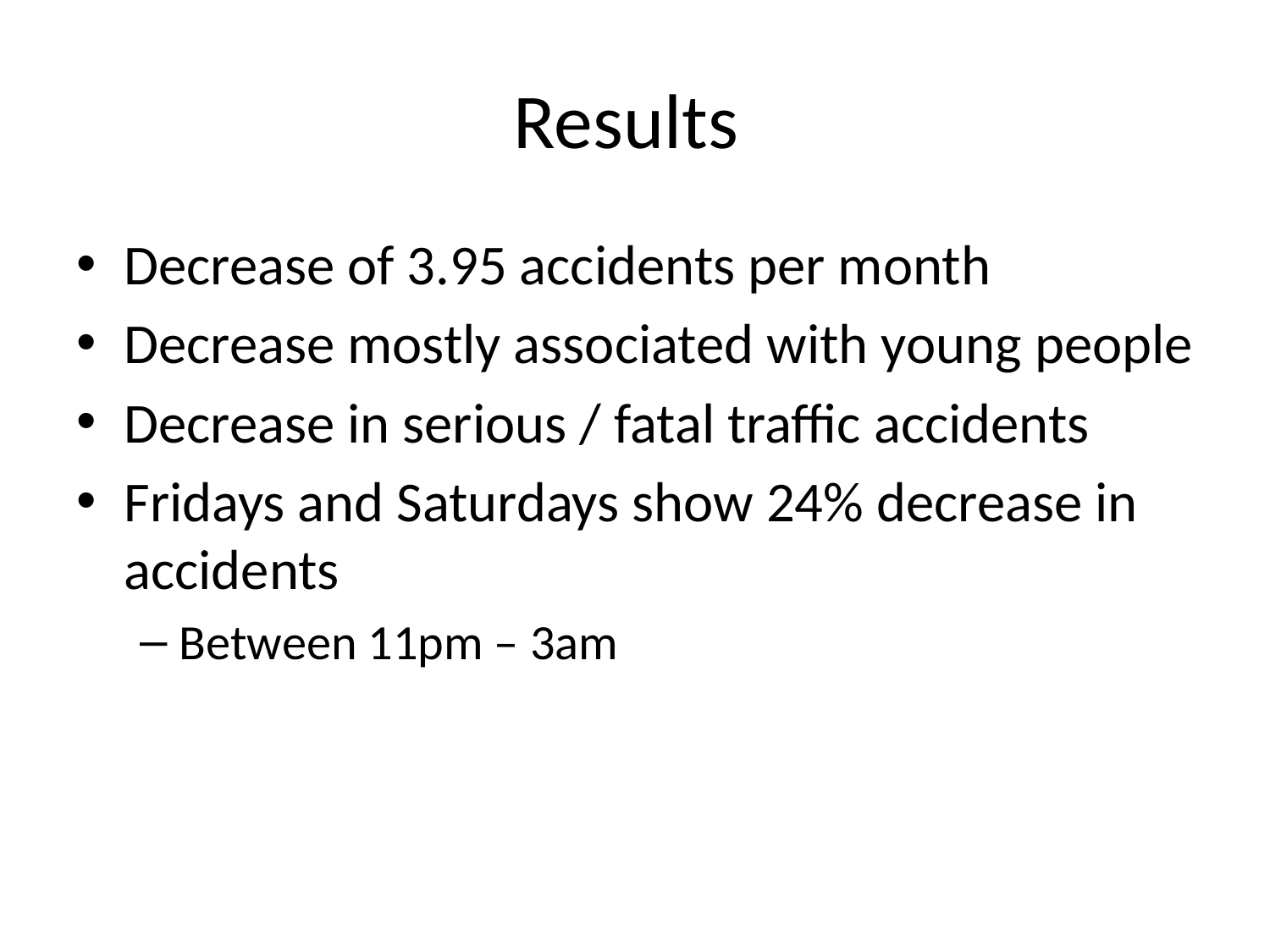

# Results
Decrease of 3.95 accidents per month
Decrease mostly associated with young people
Decrease in serious / fatal traffic accidents
Fridays and Saturdays show 24% decrease in accidents
Between 11pm – 3am